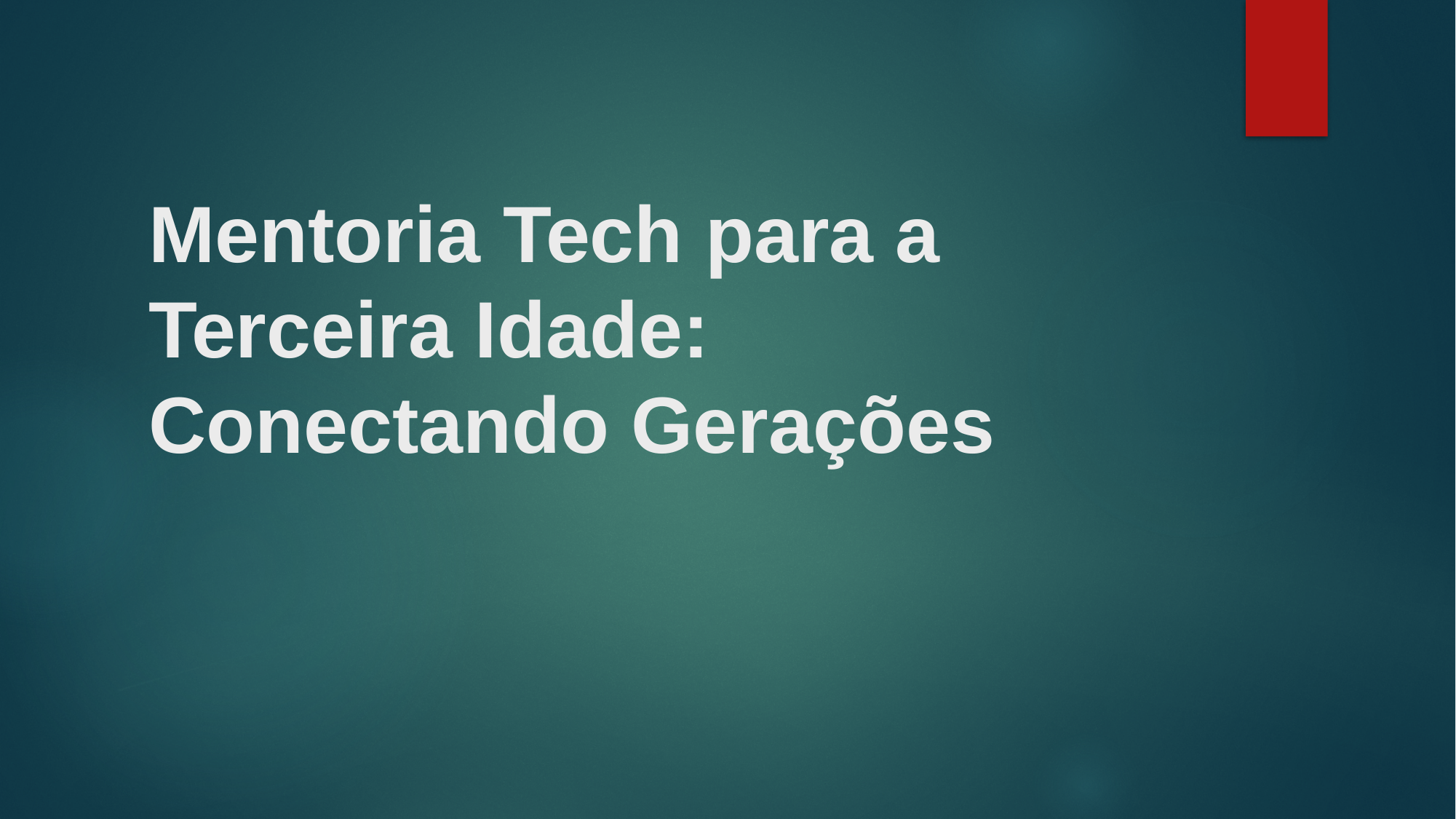

# Mentoria Tech para a Terceira Idade: Conectando Gerações